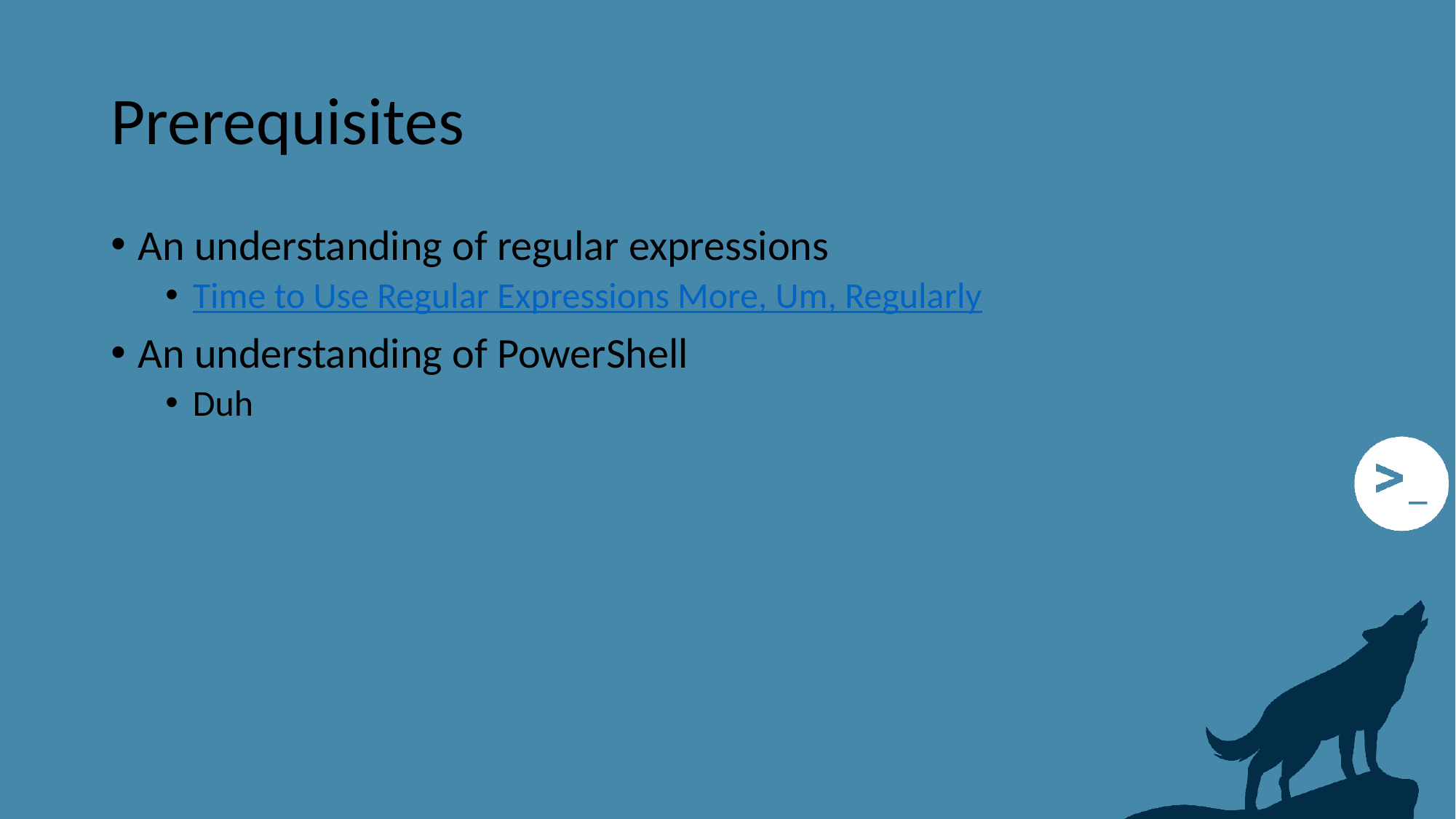

# Prerequisites
An understanding of regular expressions
Time to Use Regular Expressions More, Um, Regularly
An understanding of PowerShell
Duh